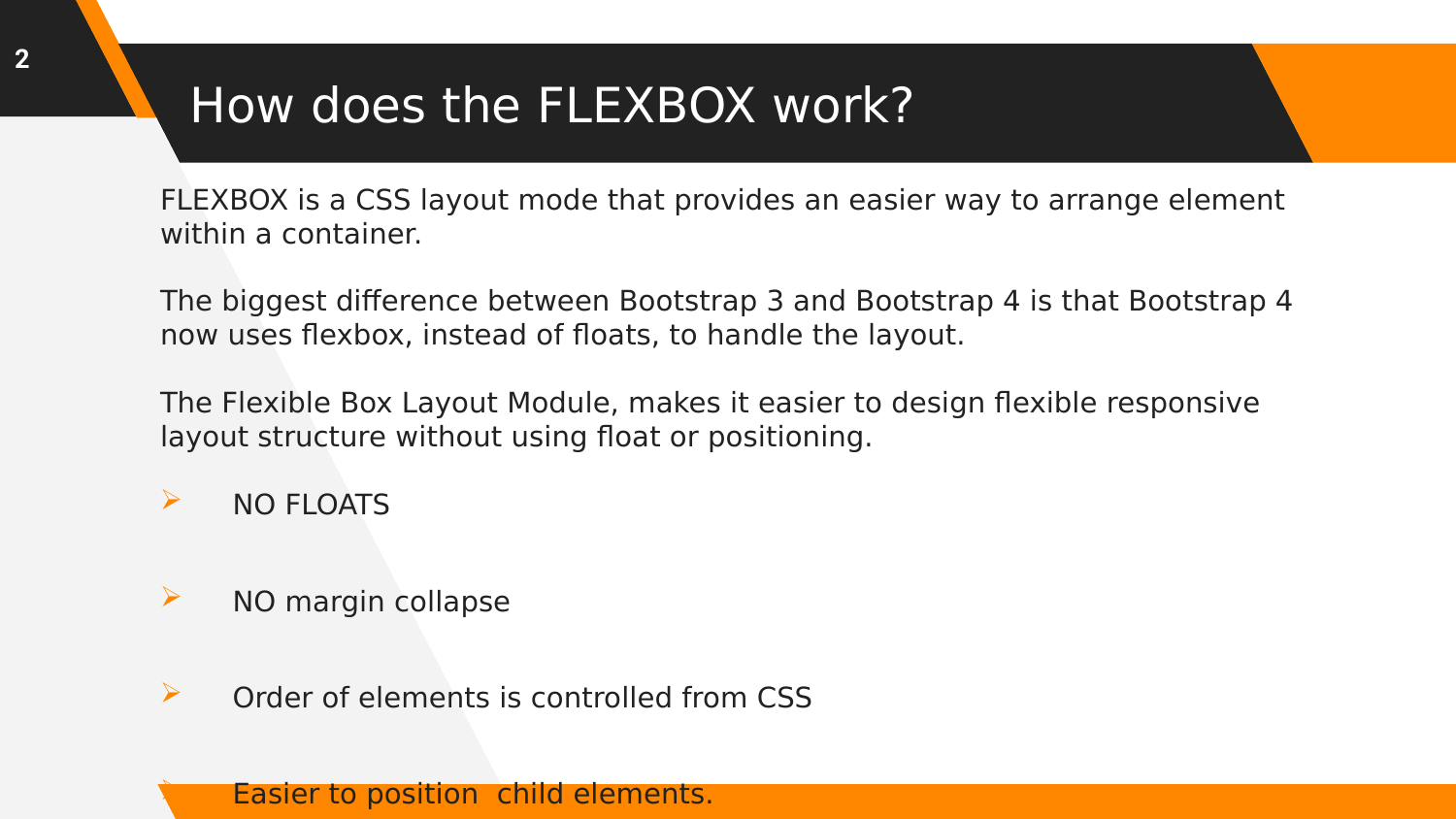

2
# How does the FLEXBOX work?
FLEXBOX is a CSS layout mode that provides an easier way to arrange element within a container.

The biggest difference between Bootstrap 3 and Bootstrap 4 is that Bootstrap 4 now uses flexbox, instead of floats, to handle the layout.

The Flexible Box Layout Module, makes it easier to design flexible responsive layout structure without using float or positioning.

   NO FLOATS

   NO margin collapse

   Order of elements is controlled from CSS

   Easier to position  child elements.